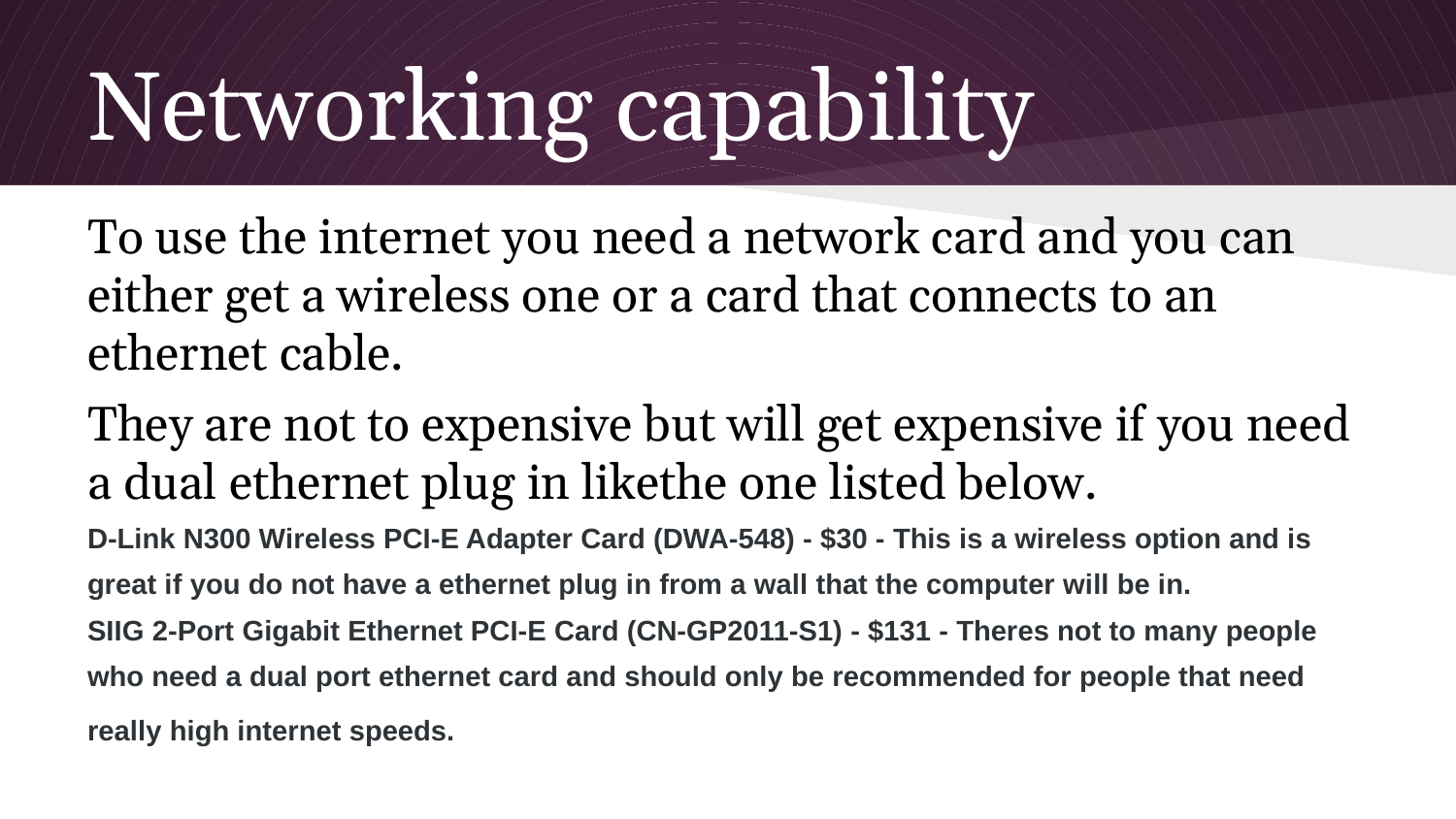

# Networking capability
To use the internet you need a network card and you can either get a wireless one or a card that connects to an ethernet cable.
They are not to expensive but will get expensive if you need a dual ethernet plug in likethe one listed below.
D-Link N300 Wireless PCI-E Adapter Card (DWA-548) - $30 - This is a wireless option and is great if you do not have a ethernet plug in from a wall that the computer will be in.
SIIG 2-Port Gigabit Ethernet PCI-E Card (CN-GP2011-S1) - $131 - Theres not to many people who need a dual port ethernet card and should only be recommended for people that need really high internet speeds.